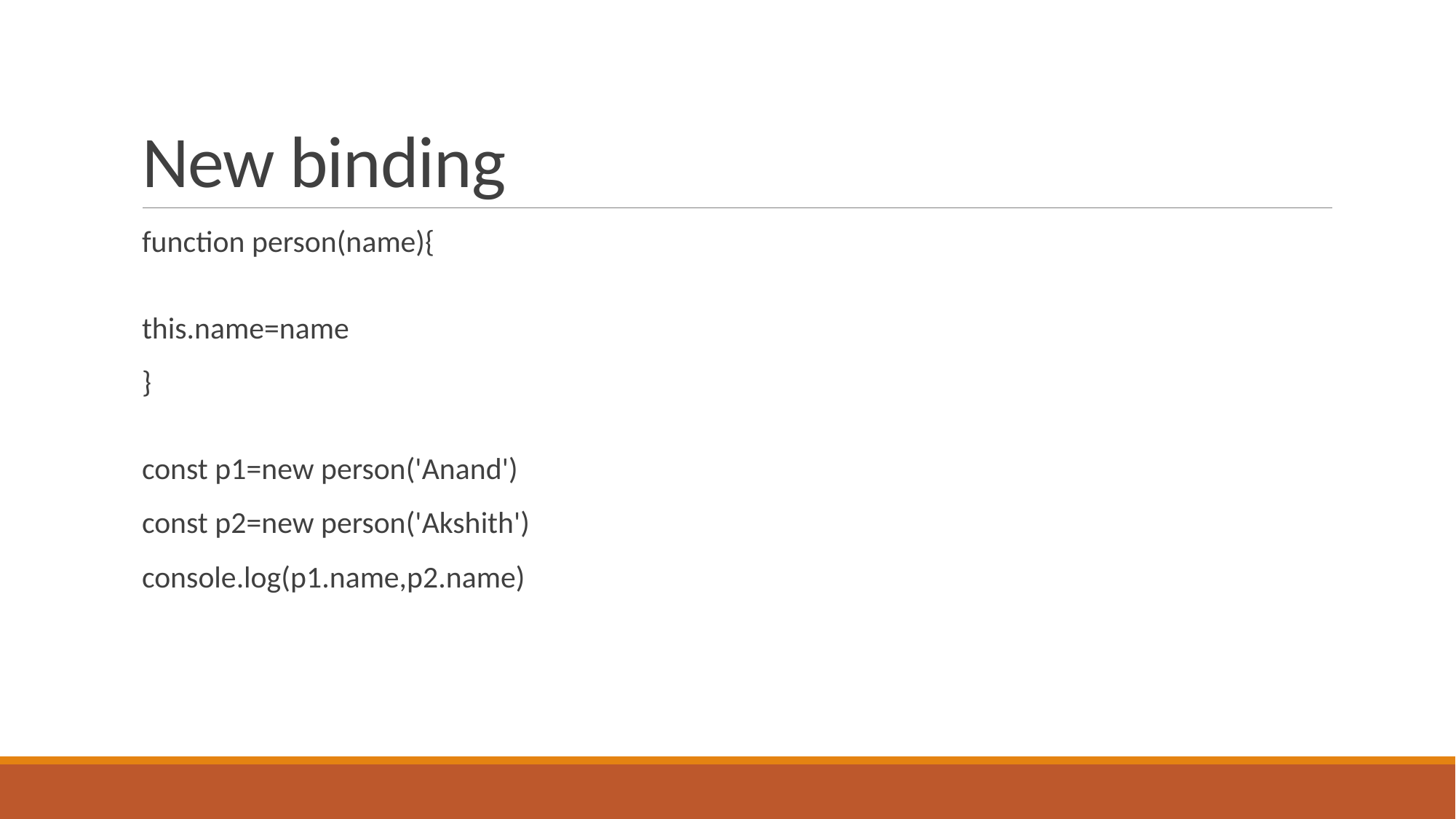

# New binding
function person(name){
this.name=name
}
const p1=new person('Anand')
const p2=new person('Akshith')
console.log(p1.name,p2.name)